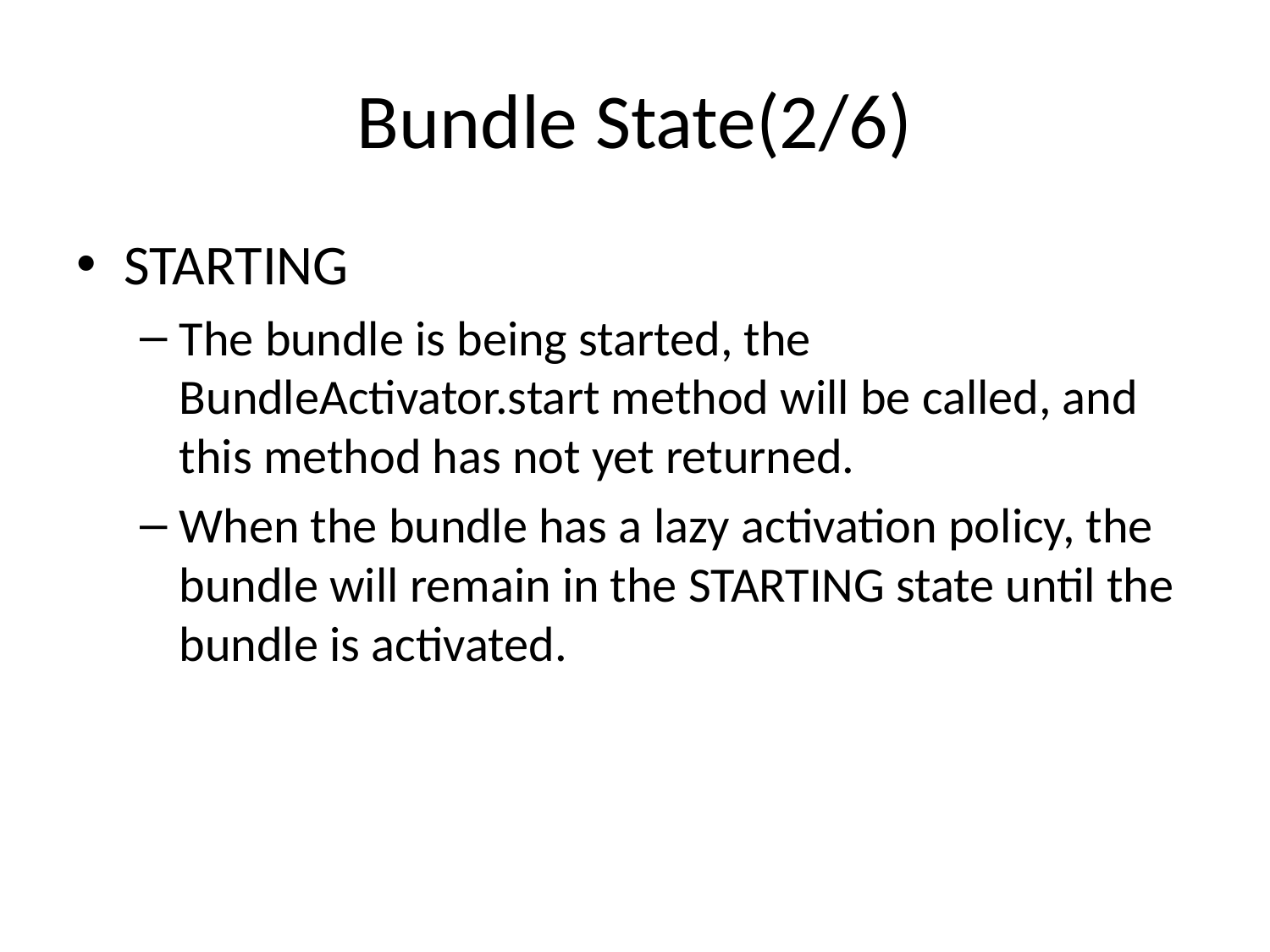

# Bundle State(2/6)
STARTING
The bundle is being started, the BundleActivator.start method will be called, and this method has not yet returned.
When the bundle has a lazy activation policy, the bundle will remain in the STARTING state until the bundle is activated.